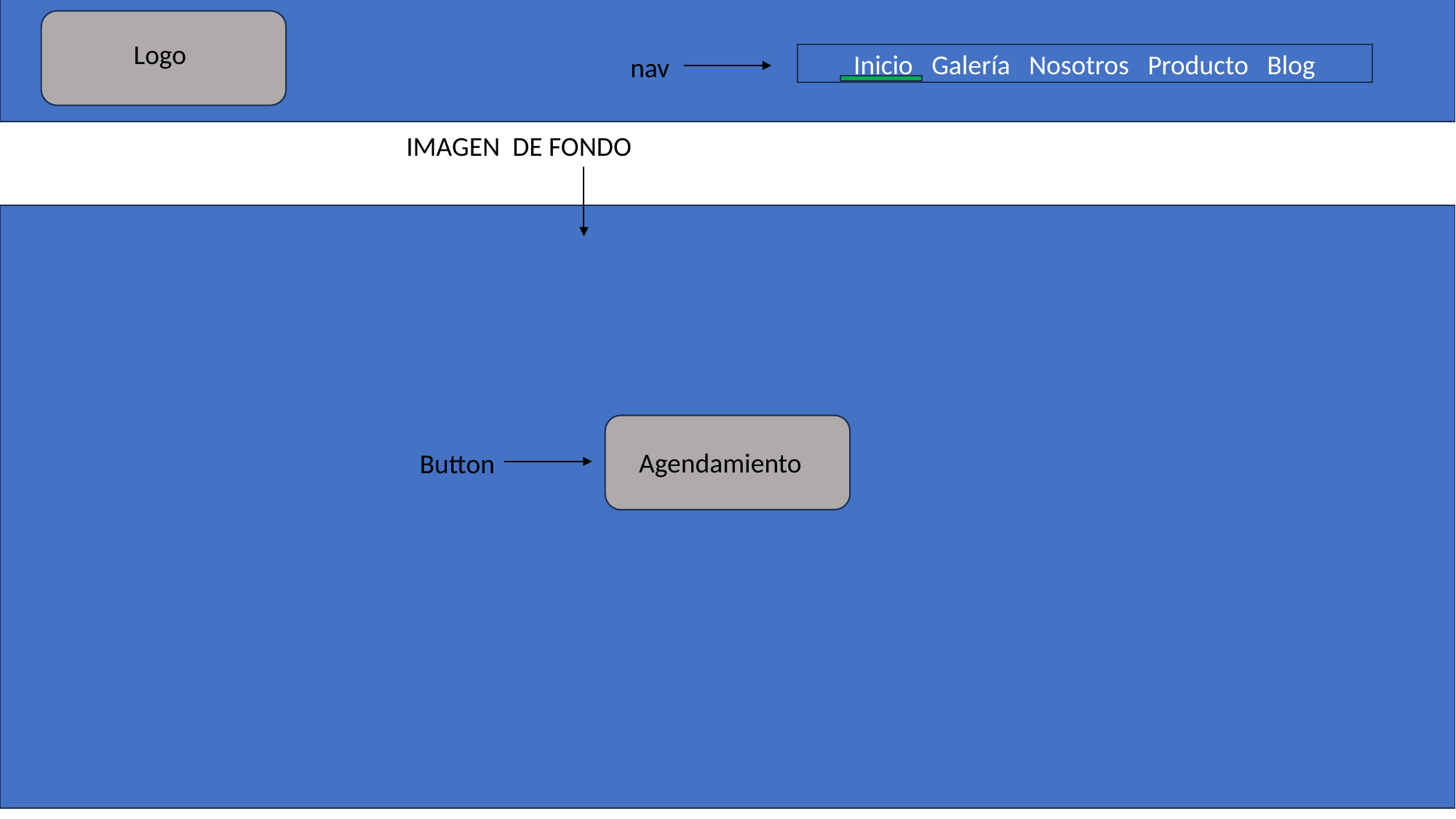

Logo
nav
Inicio   Galería   Nosotros   Producto   Blog

IMAGEN  DE FONDO

Agendamiento
Button